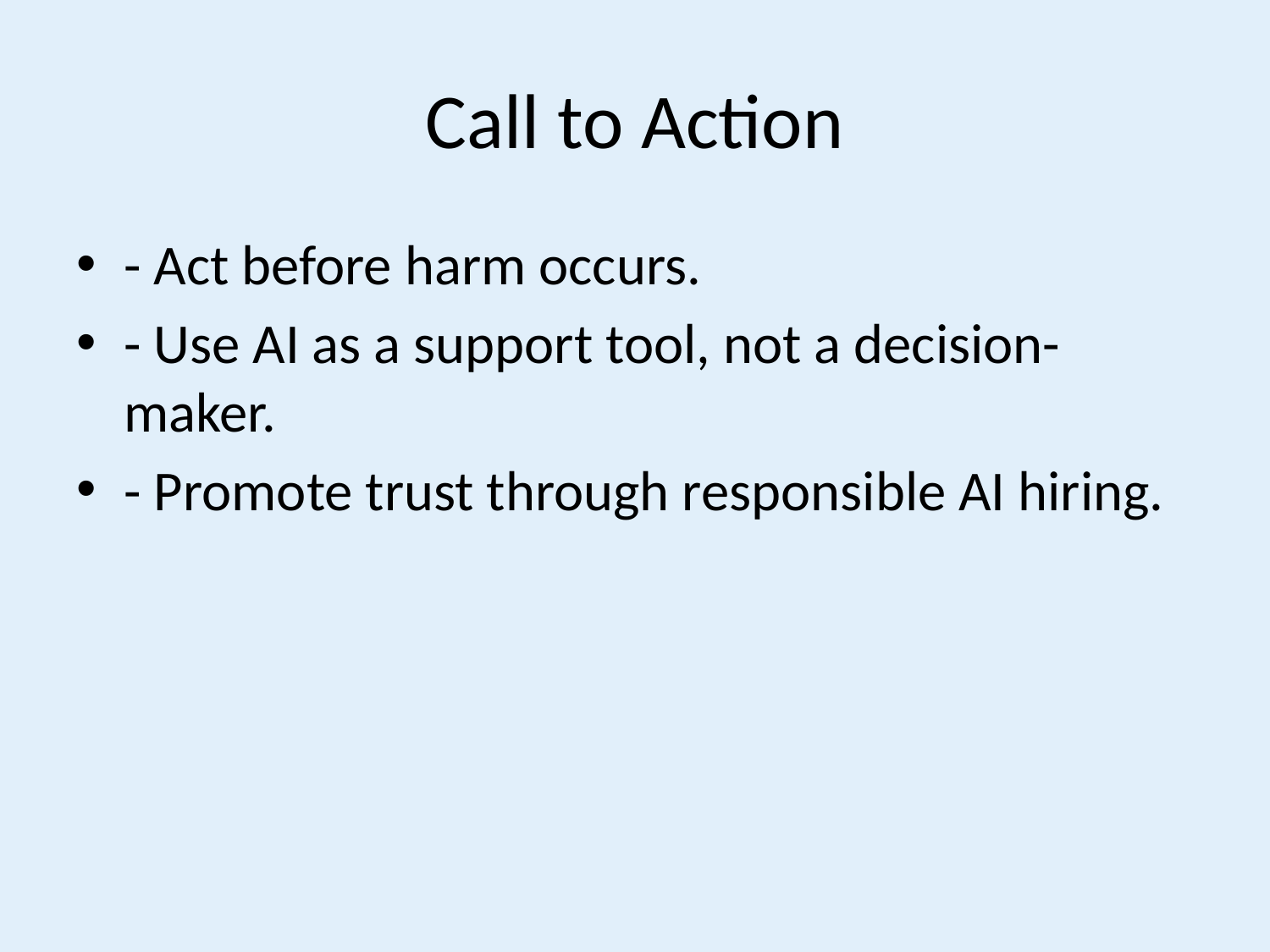

# Call to Action
- Act before harm occurs.
- Use AI as a support tool, not a decision-maker.
- Promote trust through responsible AI hiring.